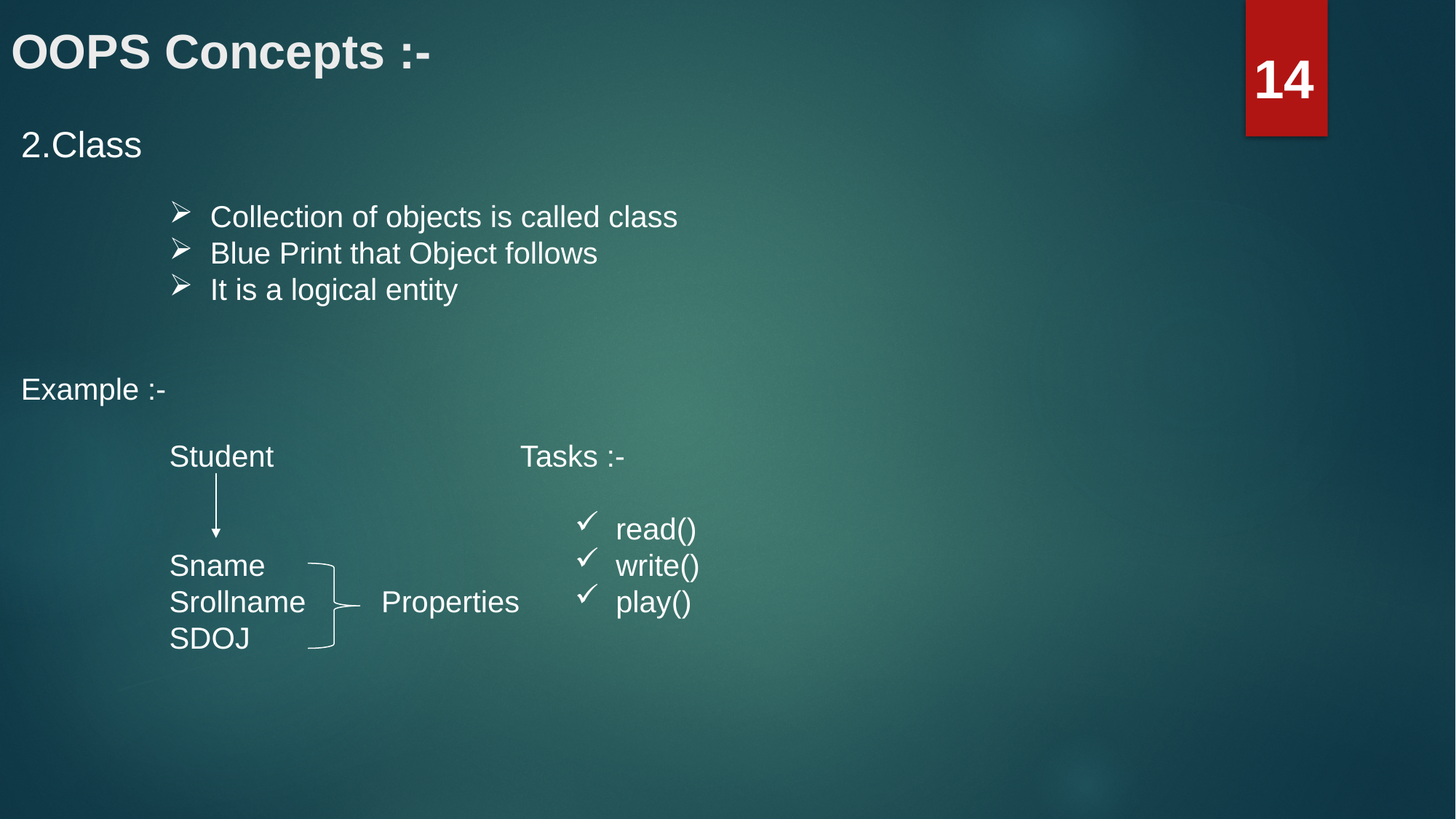

# OOPS Concepts :-
14
2.Class
Collection of objects is called class
Blue Print that Object follows
It is a logical entity
Example :-
Student

Sname
Srollname         Properties
SDOJ

Tasks :-

read()
write()
play()